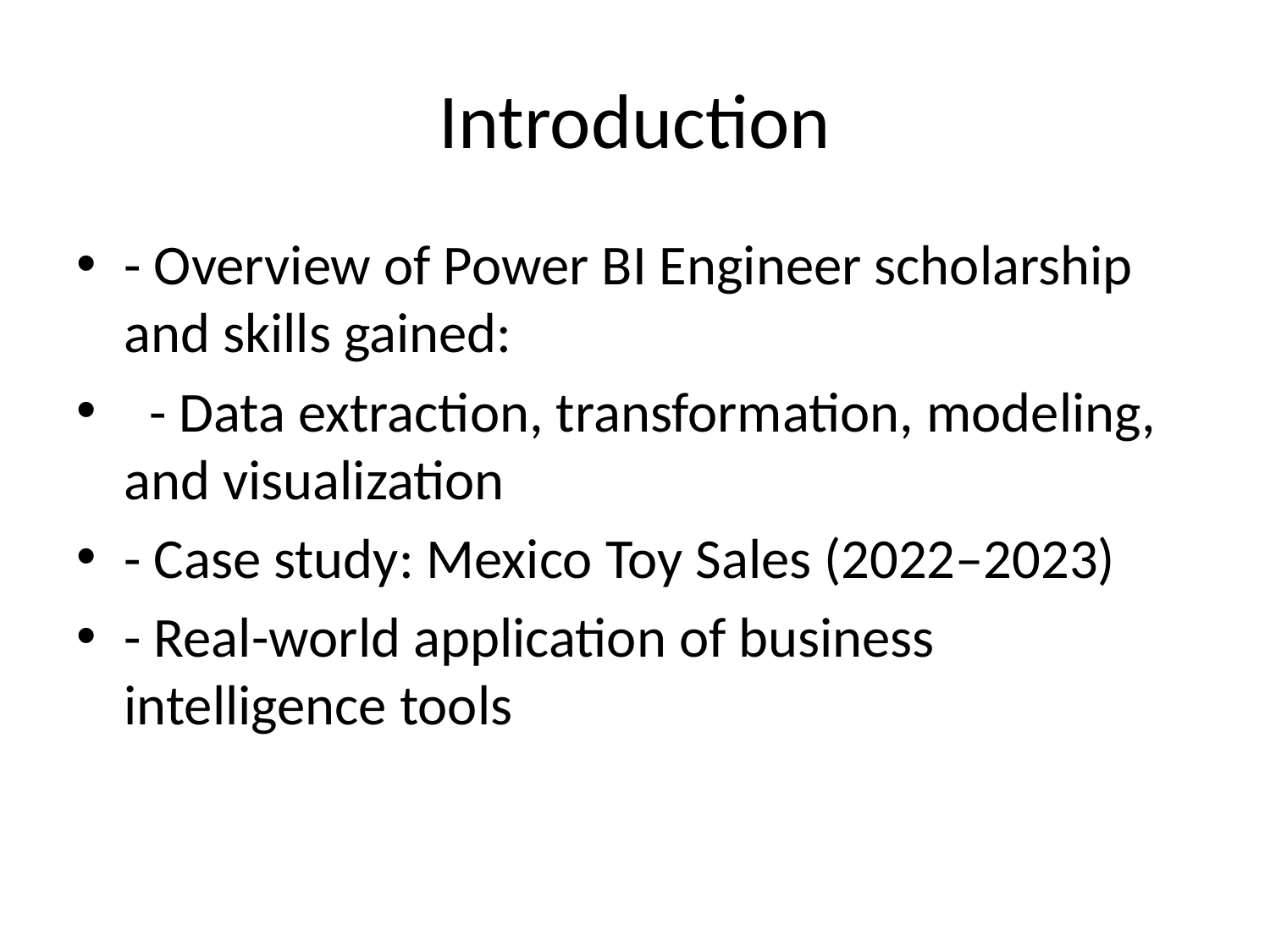

# Introduction
- Overview of Power BI Engineer scholarship and skills gained:
  - Data extraction, transformation, modeling, and visualization
- Case study: Mexico Toy Sales (2022–2023)
- Real-world application of business intelligence tools